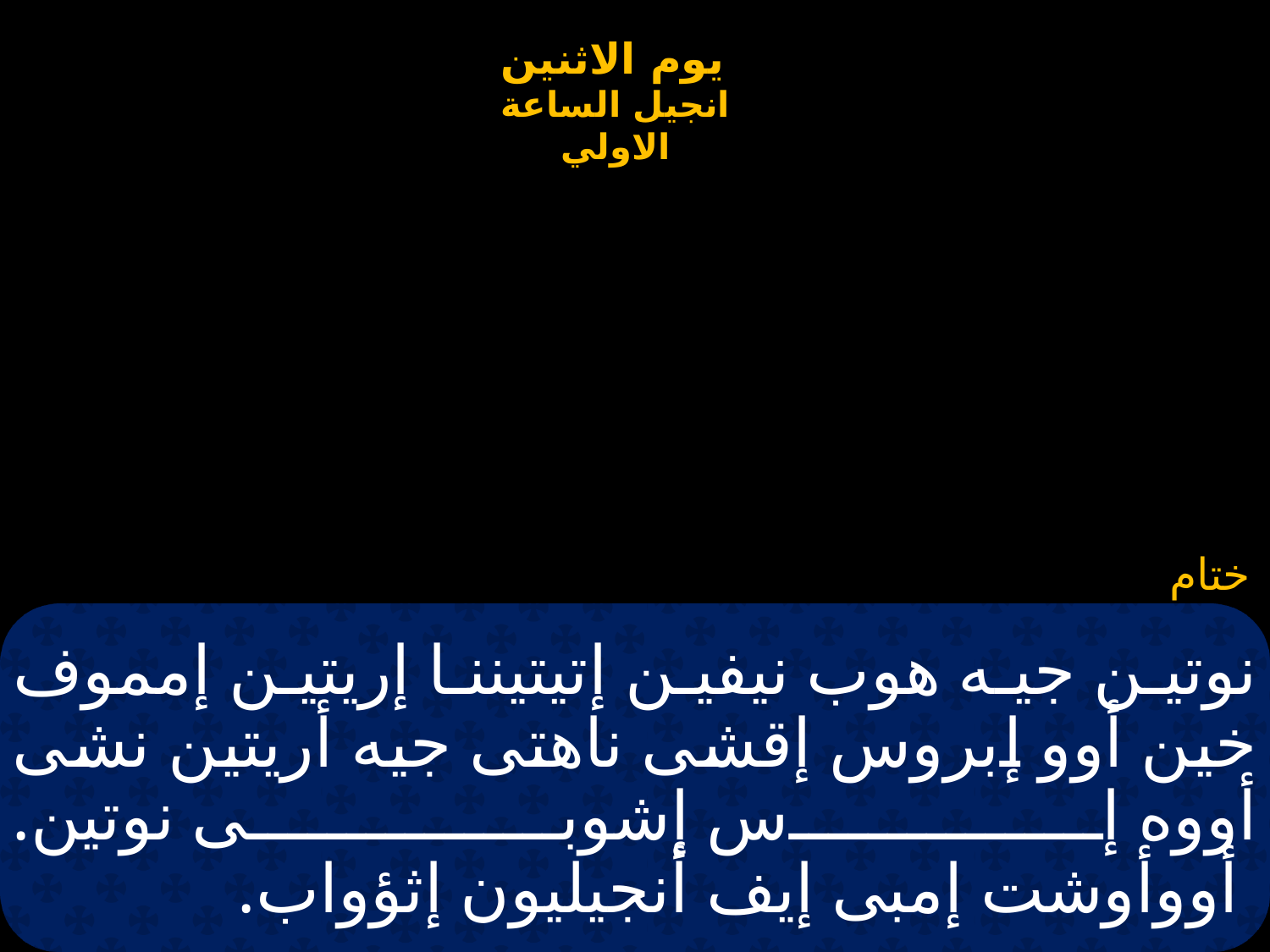

# نوتين جيه هوب نيفين إتيتيننا إريتين إمموف خين أوو إبروس إقشى ناهتى جيه أريتين نشى أووه إس إشوبى نوتين. أووأوشت إمبى إيف أنجيليون إثؤواب.